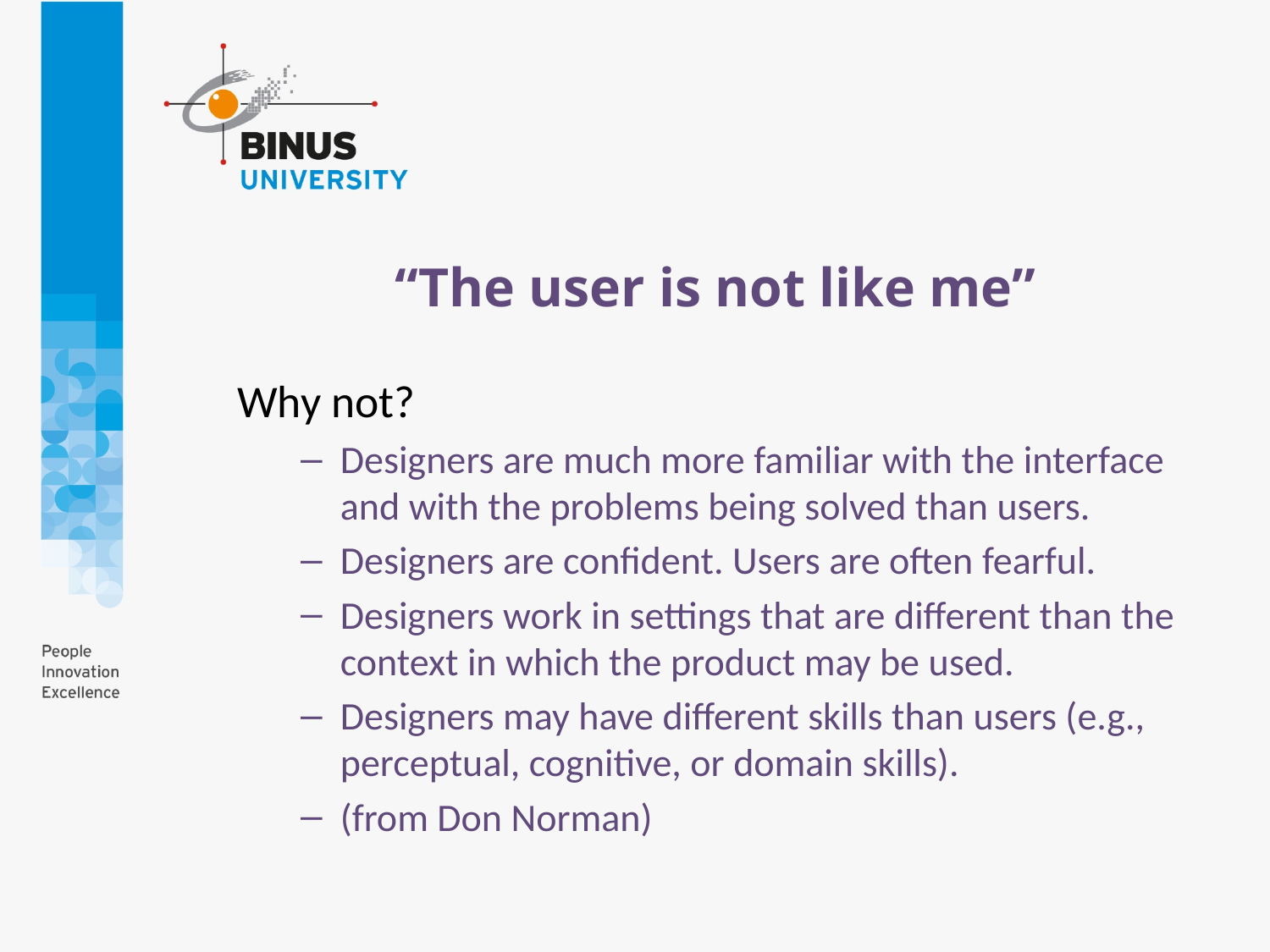

# “The user is not like me”
Why not?
Designers are much more familiar with the interface and with the problems being solved than users.
Designers are confident. Users are often fearful.
Designers work in settings that are different than the context in which the product may be used.
Designers may have different skills than users (e.g., perceptual, cognitive, or domain skills).
(from Don Norman)